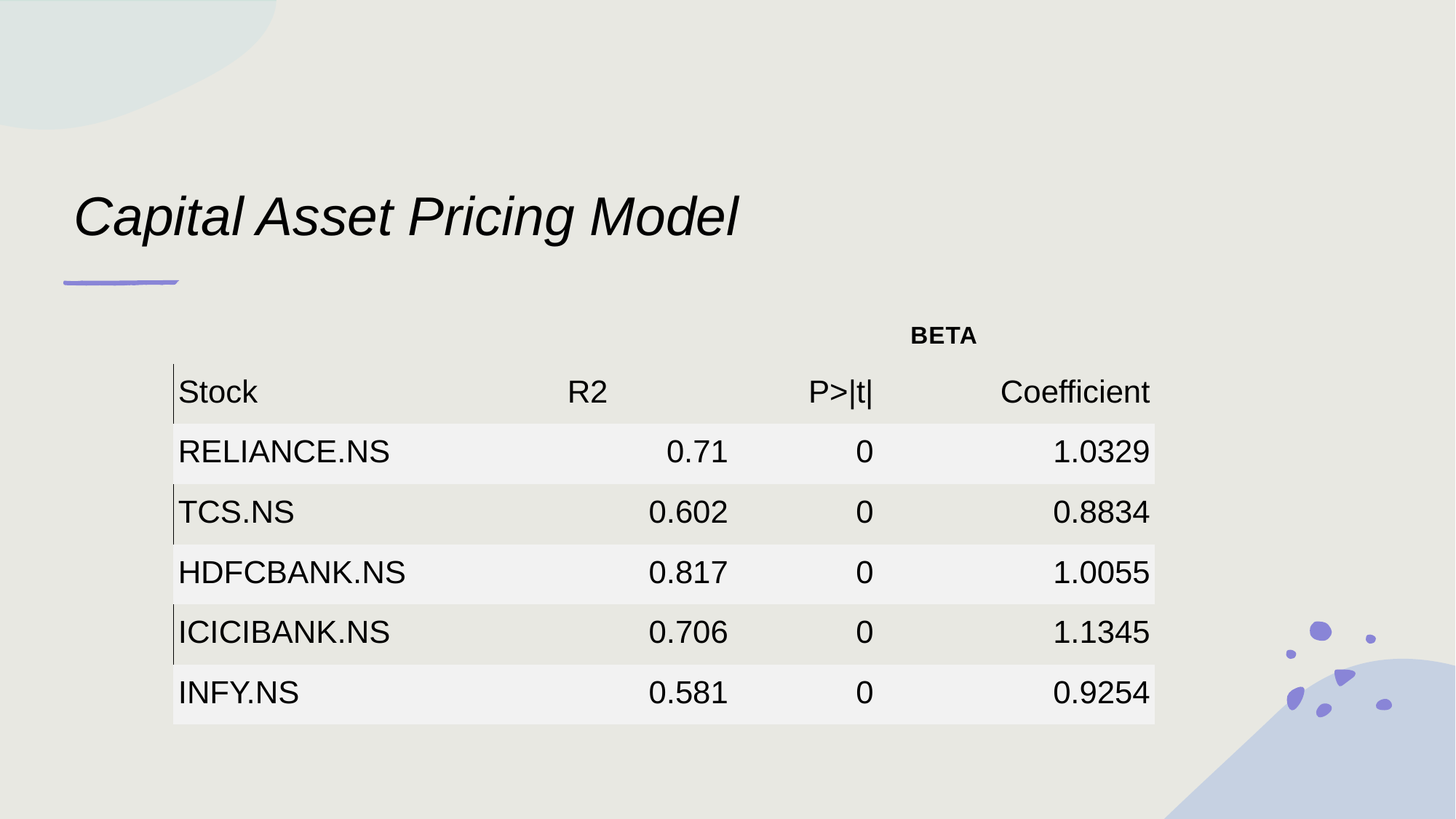

# Capital Asset Pricing Model

|  |  | Beta |  |
| --- | --- | --- | --- |
| Stock | R2 | P>|t| | Coefficient |
| RELIANCE.NS | 0.71 | 0 | 1.0329 |
| TCS.NS | 0.602 | 0 | 0.8834 |
| HDFCBANK.NS | 0.817 | 0 | 1.0055 |
| ICICIBANK.NS | 0.706 | 0 | 1.1345 |
| INFY.NS | 0.581 | 0 | 0.9254 |